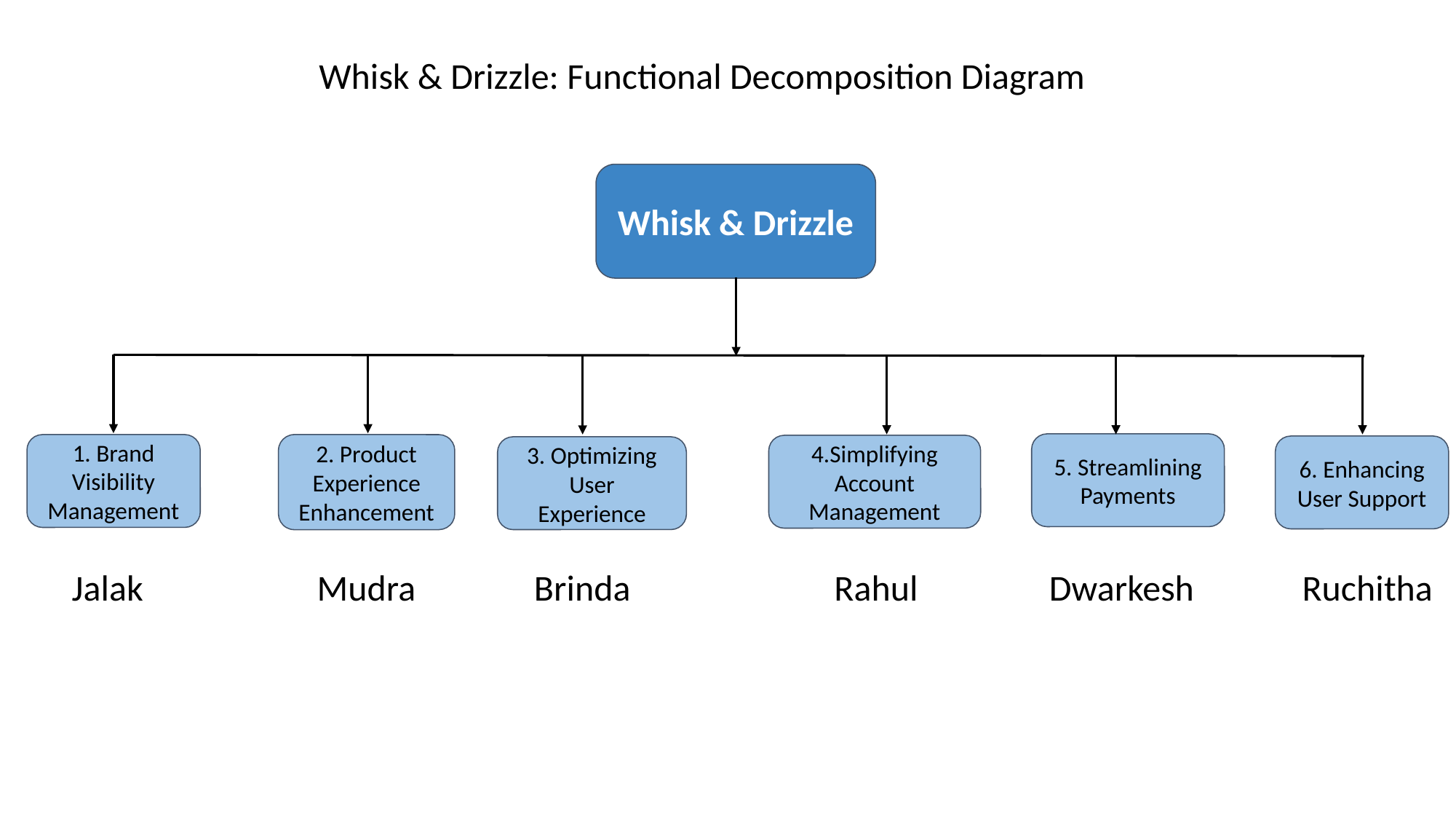

Whisk & Drizzle: Functional Decomposition Diagram
Whisk & Drizzle
5. Streamlining Payments
1. Brand Visibility Management
2. Product Experience Enhancement
4.Simplifying Account Management
6. Enhancing User Support
3. Optimizing User Experience
Jalak
Ruchitha
Rahul
Dwarkesh
Mudra
Brinda